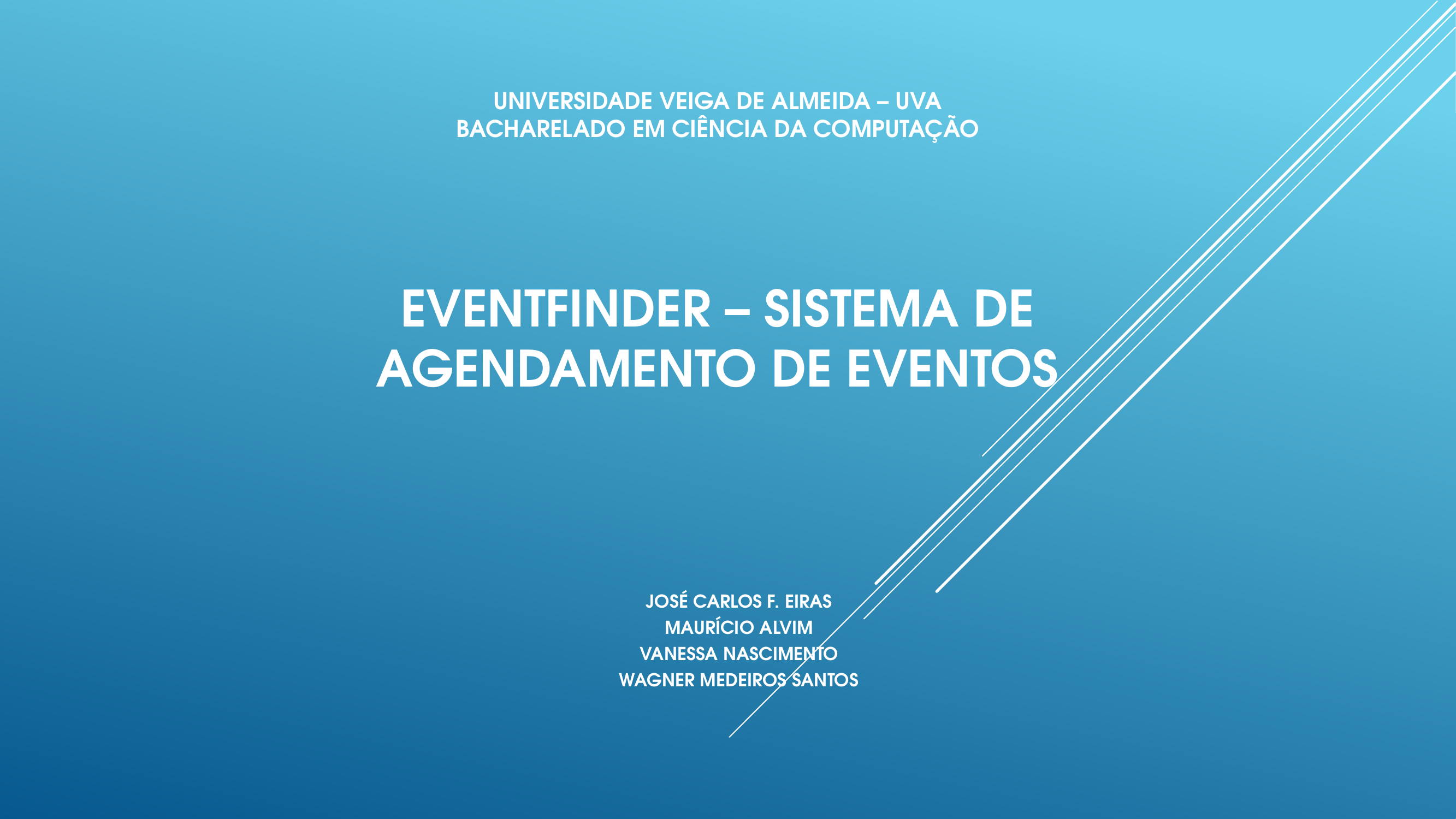

# Universidade Veiga de Almeida – UVA BACHARELADO EM CIÊNCIA DA COMPUTAÇÃO
EventFinder – Sistema de Agendamento de Eventos
José Carlos F. Eiras
Maurício Alvim
Vanessa Nascimento
Wagner Medeiros Santos